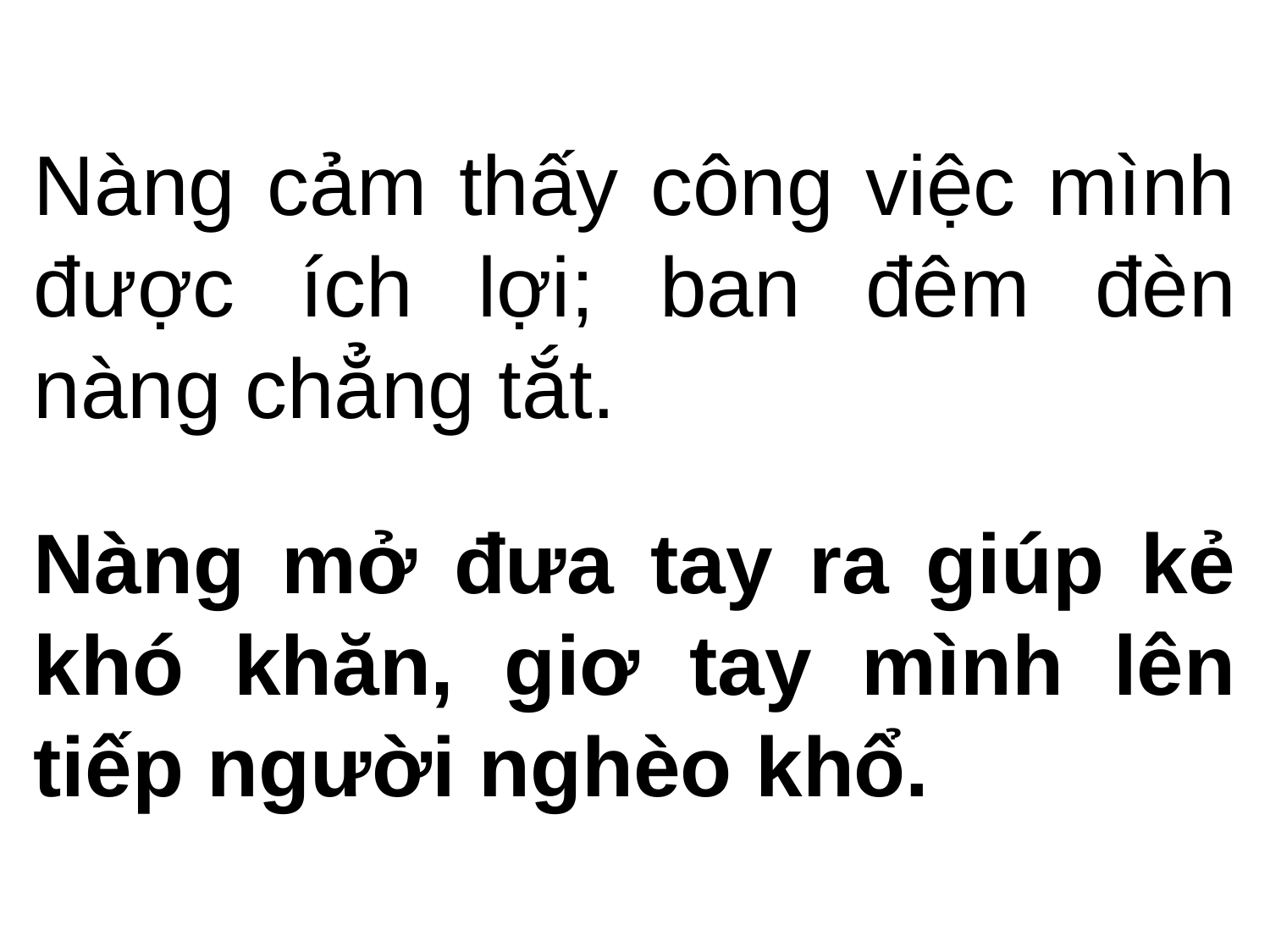

Nàng cảm thấy công việc mình được ích lợi; ban đêm đèn nàng chẳng tắt.

Nàng mở đưa tay ra giúp kẻ khó khăn, giơ tay mình lên tiếp người nghèo khổ.